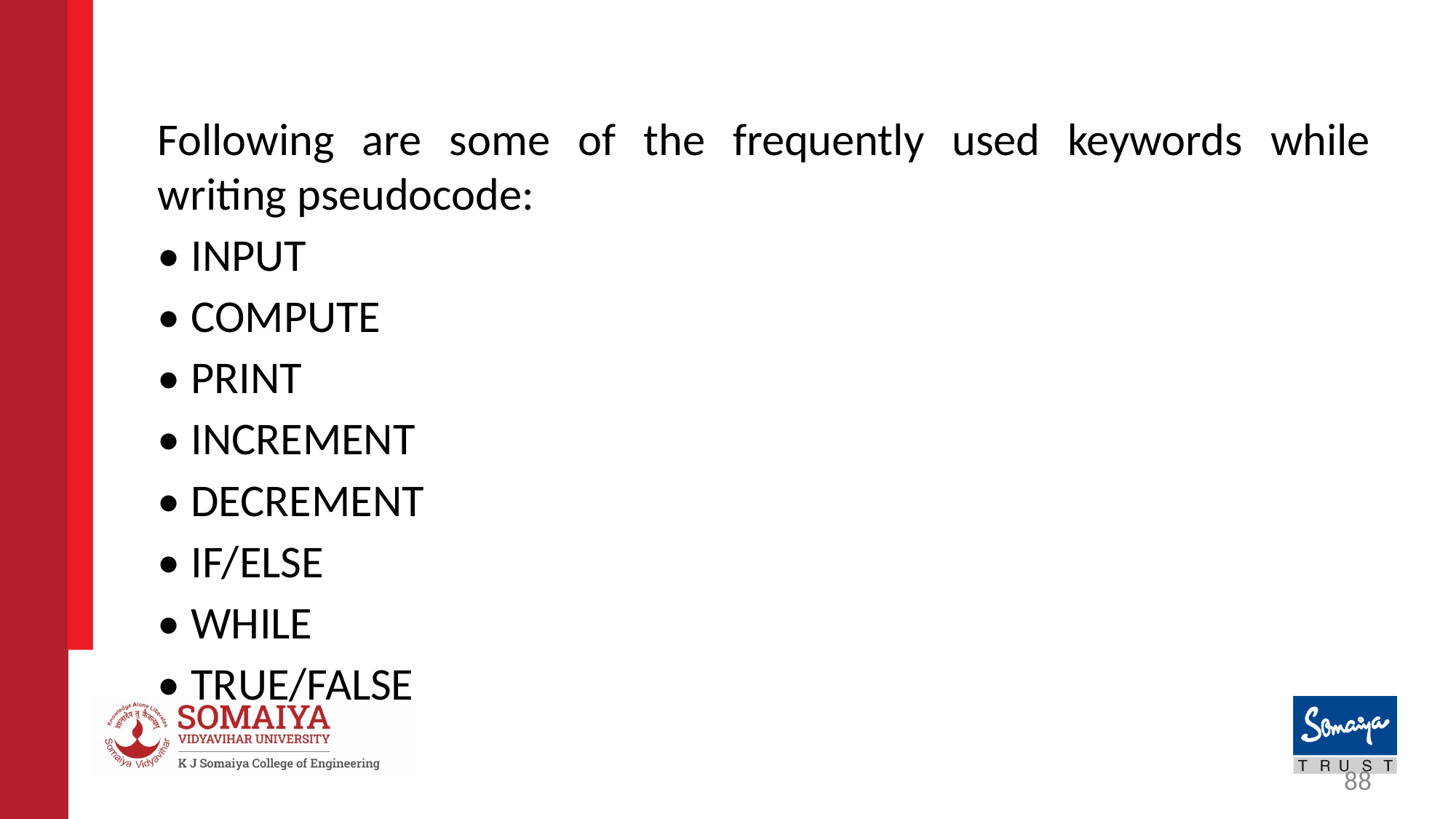

Following are some of the frequently used keywords while writing pseudocode:
• INPUT
• COMPUTE
• PRINT
• INCREMENT
• DECREMENT
• IF/ELSE
• WHILE
• TRUE/FALSE
88